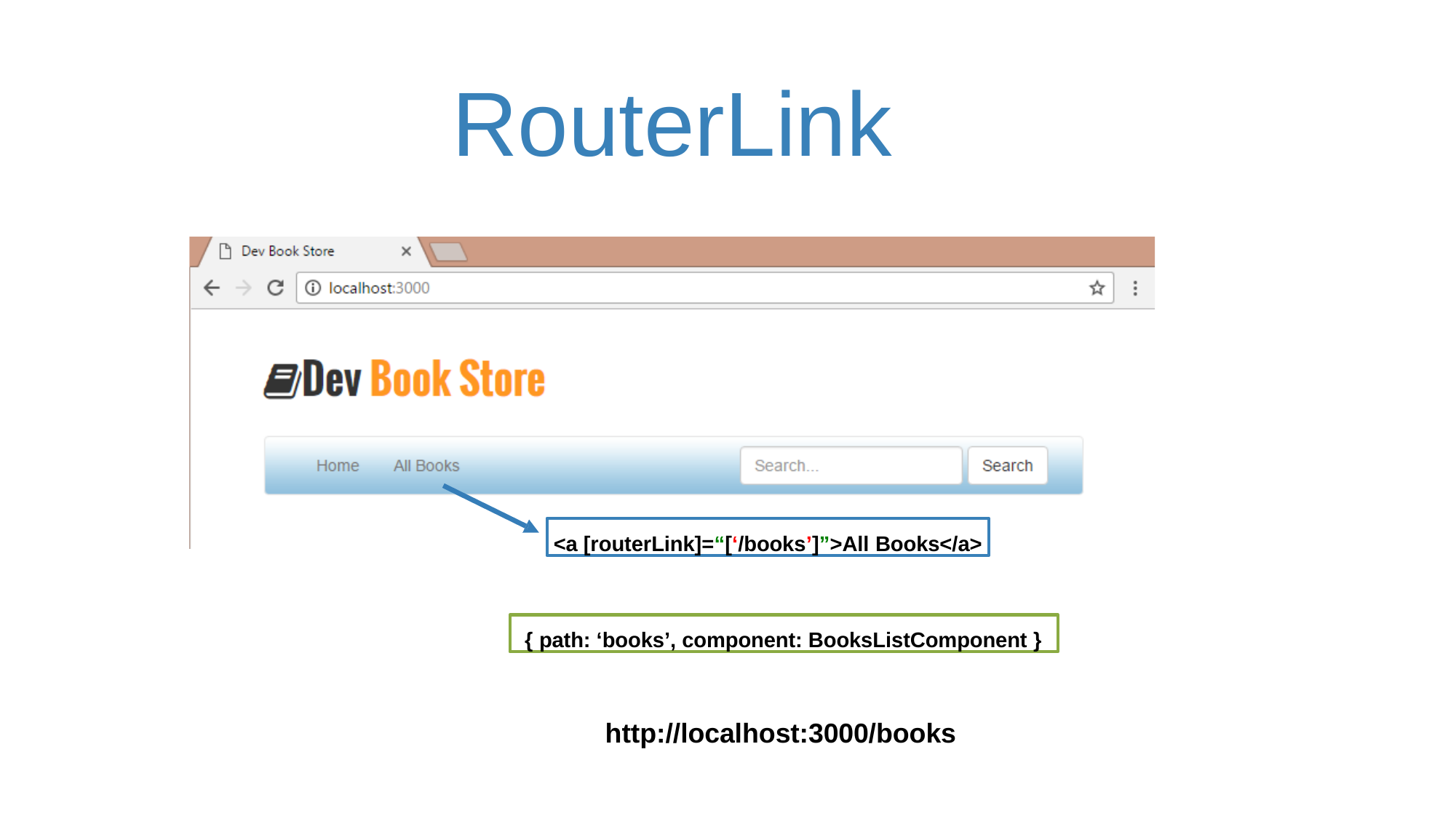

# RouterLink

<a [routerLink]=“[‘/books’]”>All Books</a>
{ path: ‘books’, component: BooksListComponent }
http://localhost:3000/books